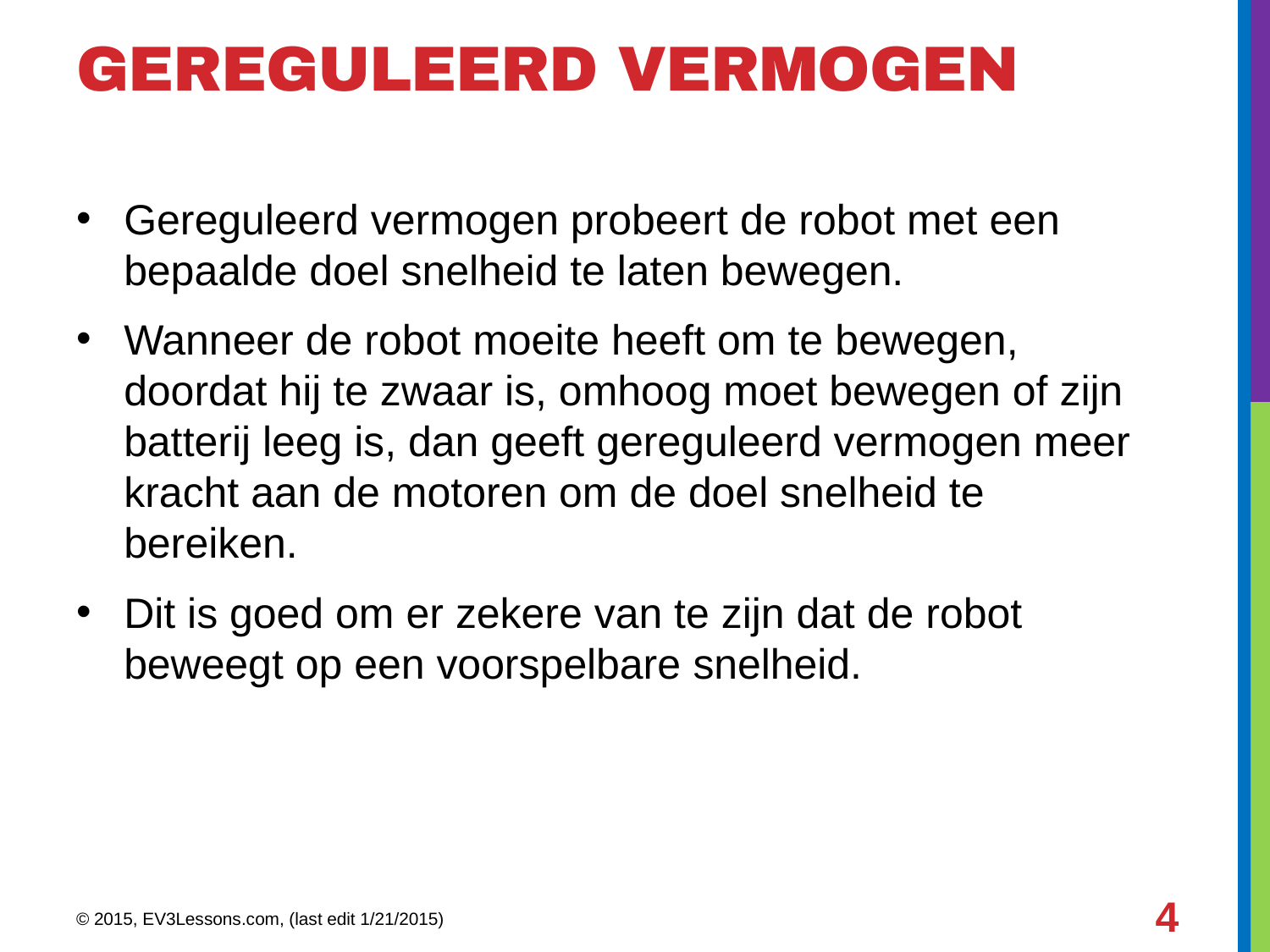

# gereguleerd vermogen
Gereguleerd vermogen probeert de robot met een bepaalde doel snelheid te laten bewegen.
Wanneer de robot moeite heeft om te bewegen, doordat hij te zwaar is, omhoog moet bewegen of zijn batterij leeg is, dan geeft gereguleerd vermogen meer kracht aan de motoren om de doel snelheid te bereiken.
Dit is goed om er zekere van te zijn dat de robot beweegt op een voorspelbare snelheid.

4
© 2015, EV3Lessons.com, (last edit 1/21/2015)